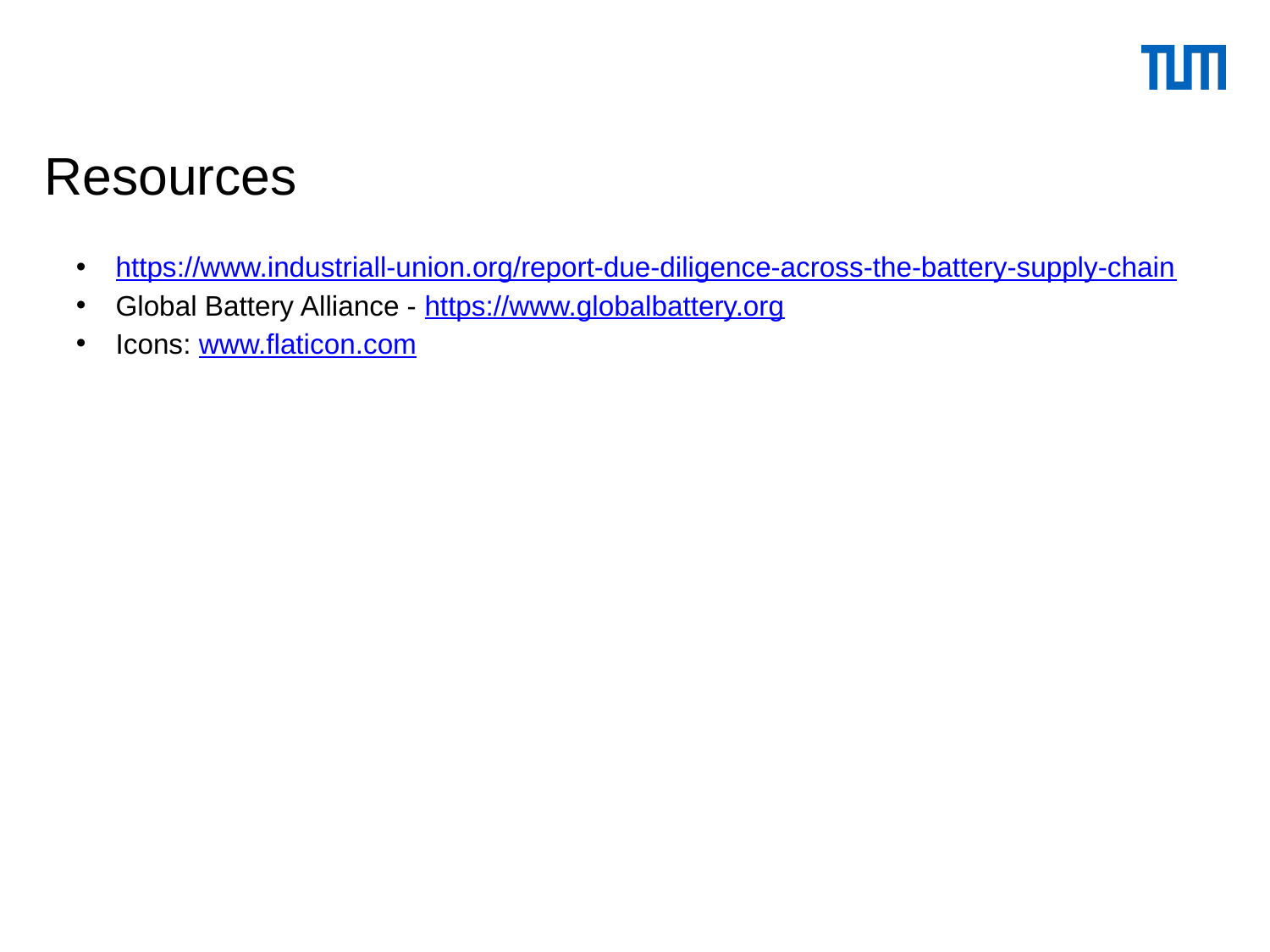

# Resources
https://www.industriall-union.org/report-due-diligence-across-the-battery-supply-chain
Global Battery Alliance - https://www.globalbattery.org
Icons: www.flaticon.com